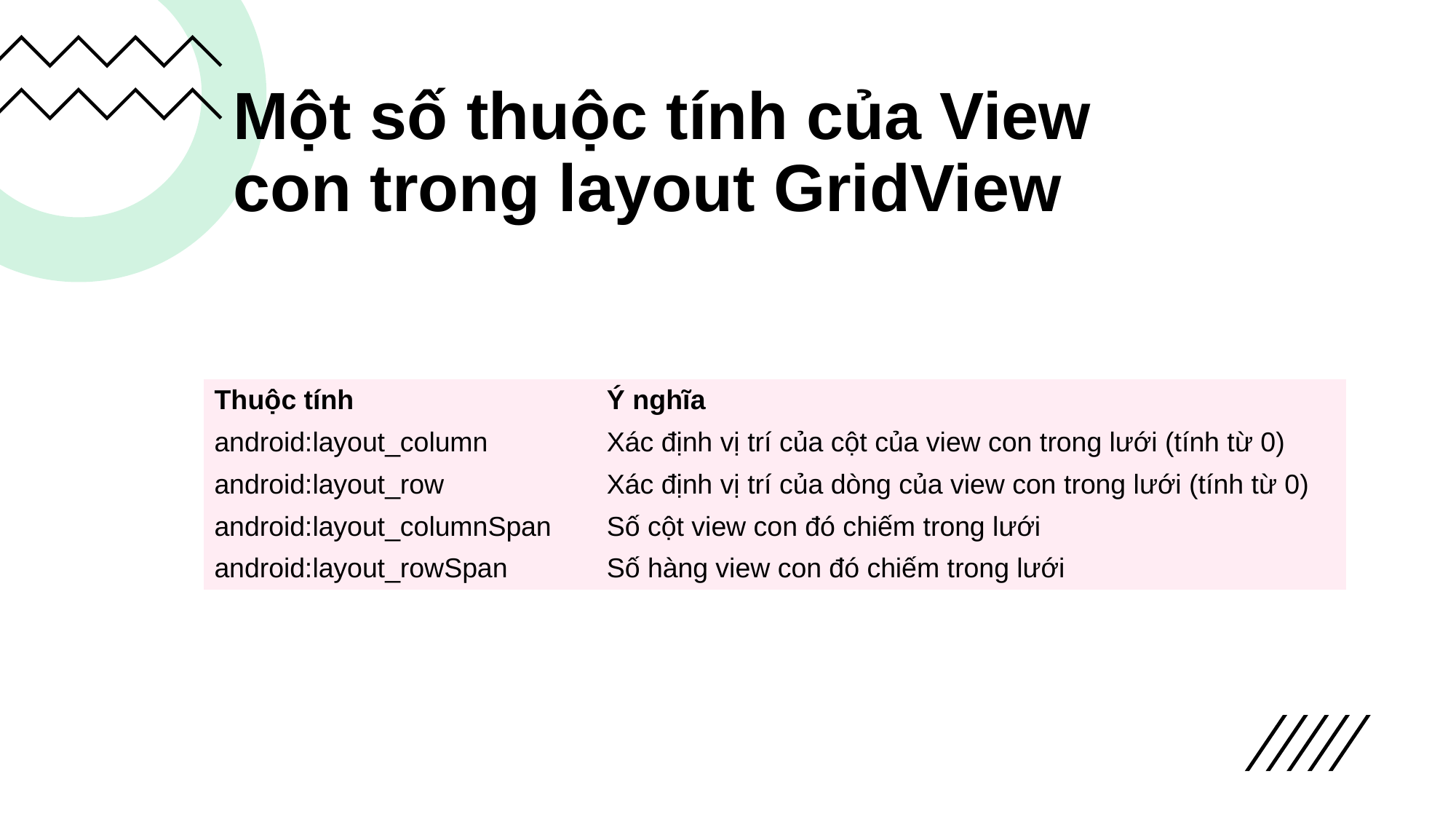

# Một số thuộc tính của View con trong layout GridView

| Thuộc tính | Ý nghĩa |
| --- | --- |
| android:layout\_column | Xác định vị trí của cột của view con trong lưới (tính từ 0) |
| android:layout\_row | Xác định vị trí của dòng của view con trong lưới (tính từ 0) |
| android:layout\_columnSpan | Số cột view con đó chiếm trong lưới |
| android:layout\_rowSpan | Số hàng view con đó chiếm trong lưới |